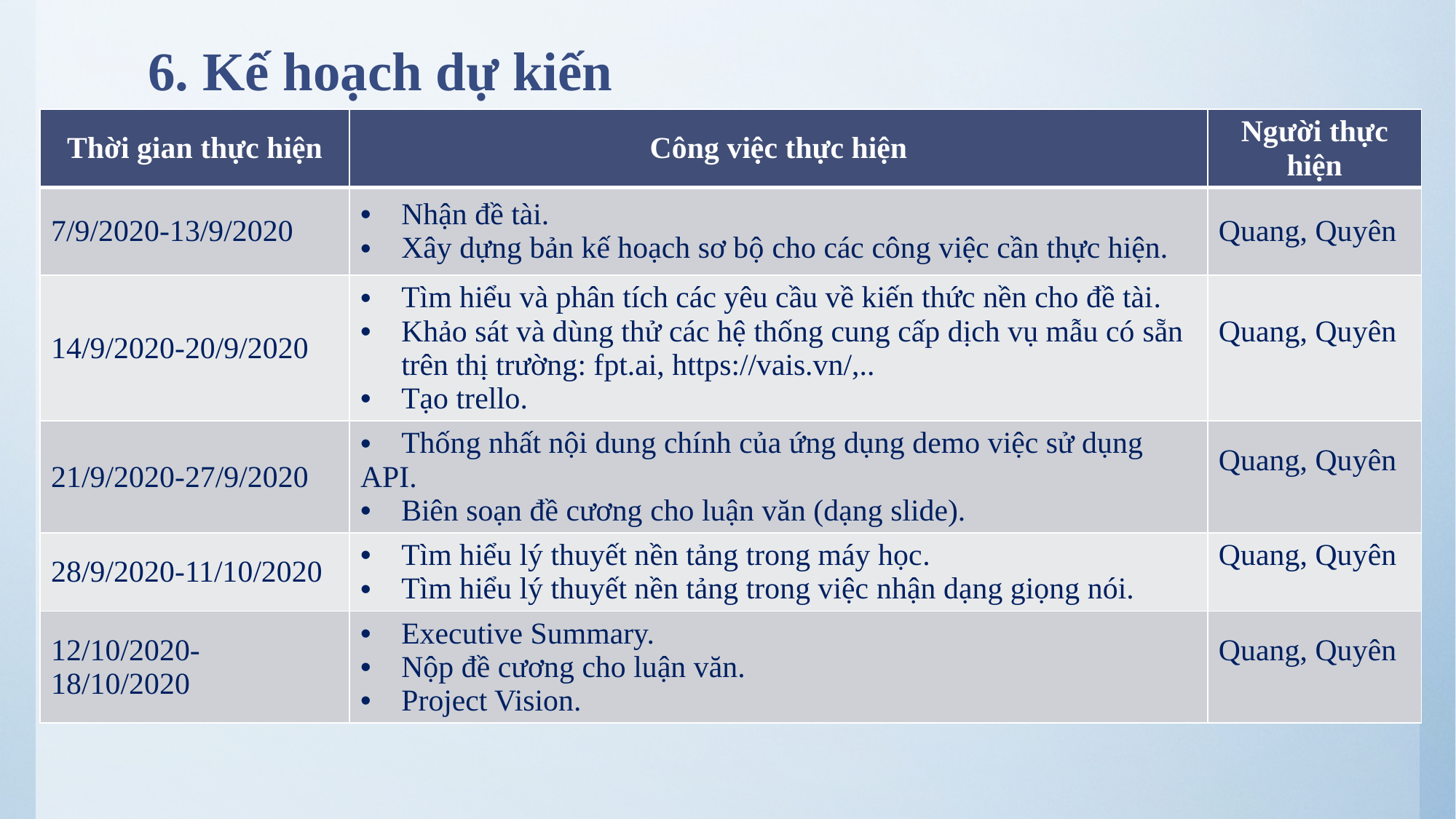

6. Kế hoạch dự kiến
| Thời gian thực hiện | Công việc thực hiện | Người thực hiện |
| --- | --- | --- |
| 7/9/2020-13/9/2020 | Nhận đề tài. Xây dựng bản kế hoạch sơ bộ cho các công việc cần thực hiện. | Quang, Quyên |
| 14/9/2020-20/9/2020 | Tìm hiểu và phân tích các yêu cầu về kiến thức nền cho đề tài. Khảo sát và dùng thử các hệ thống cung cấp dịch vụ mẫu có sẵn trên thị trường: fpt.ai, https://vais.vn/,.. Tạo trello. | Quang, Quyên |
| 21/9/2020-27/9/2020 | Thống nhất nội dung chính của ứng dụng demo việc sử dụng API. Biên soạn đề cương cho luận văn (dạng slide). | Quang, Quyên |
| 28/9/2020-11/10/2020 | Tìm hiểu lý thuyết nền tảng trong máy học. Tìm hiểu lý thuyết nền tảng trong việc nhận dạng giọng nói. | Quang, Quyên |
| 12/10/2020-18/10/2020 | Executive Summary. Nộp đề cương cho luận văn. Project Vision. | Quang, Quyên |